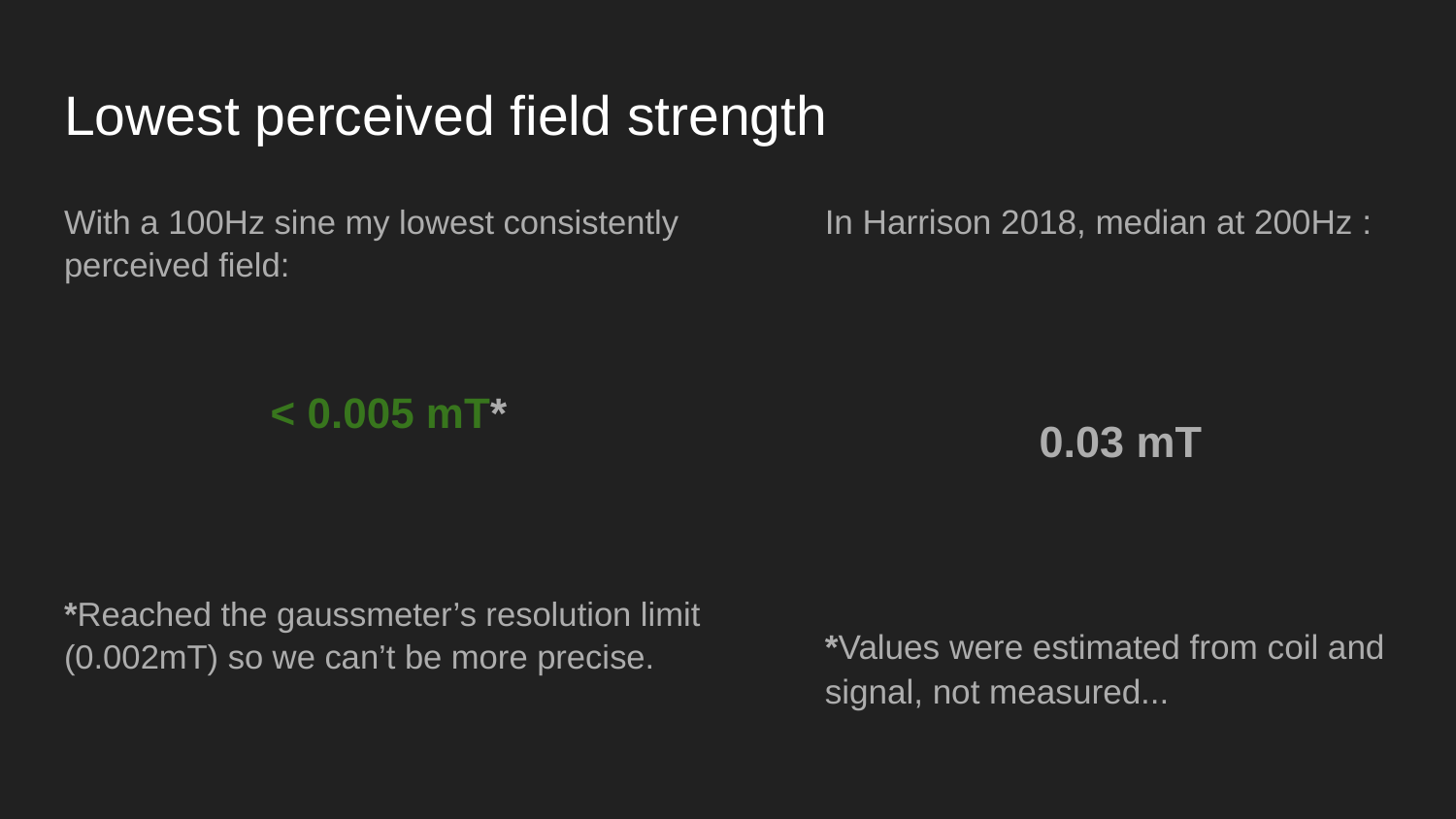

# Lowest perceived field strength
With a 100Hz sine my lowest consistently perceived field:

< 0.005 mT*

*Reached the gaussmeter’s resolution limit (0.002mT) so we can’t be more precise.
In Harrison 2018, median at 200Hz :

0.03 mT

*Values were estimated from coil and signal, not measured...